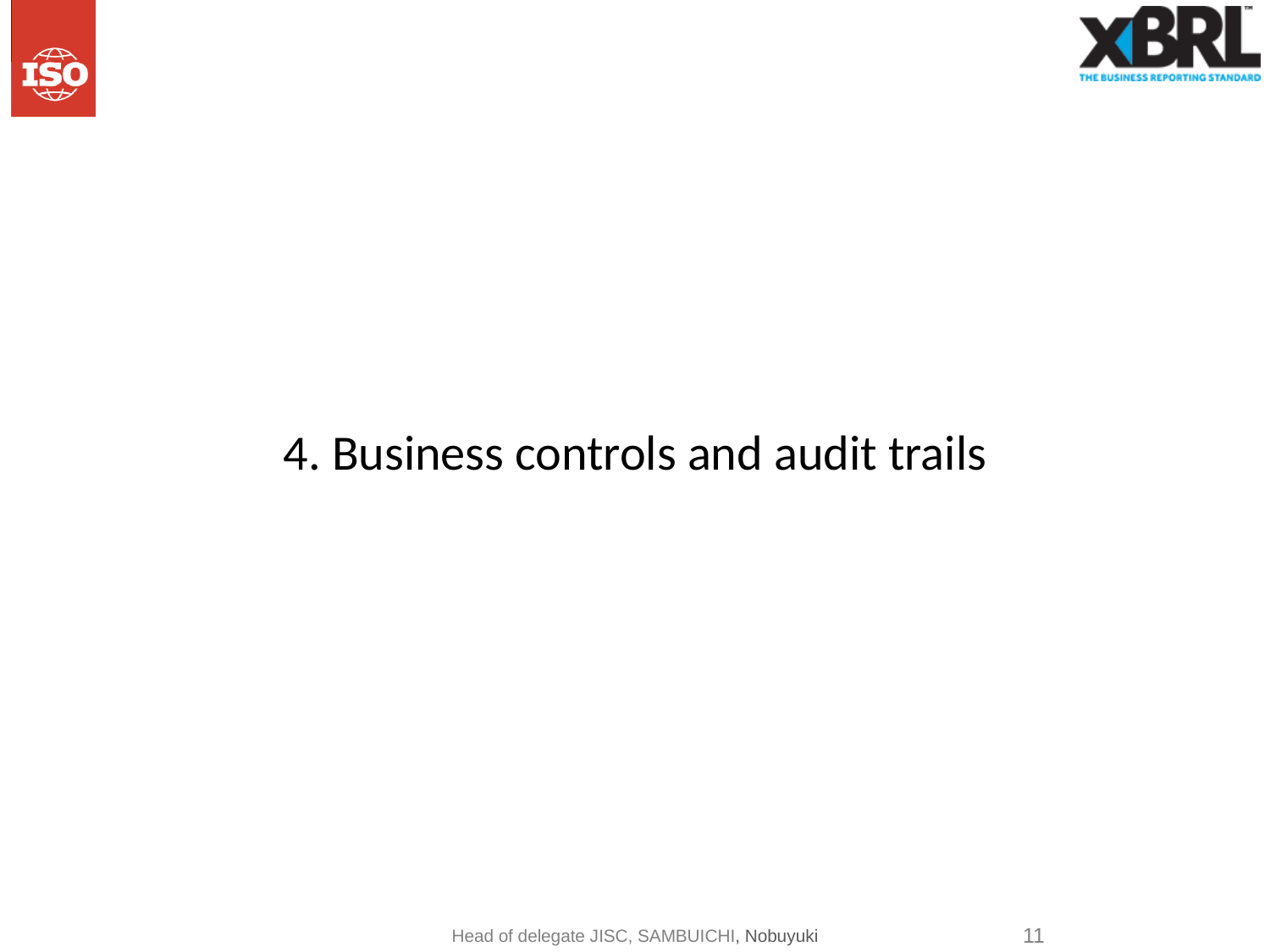

# 4. Business controls and audit trails